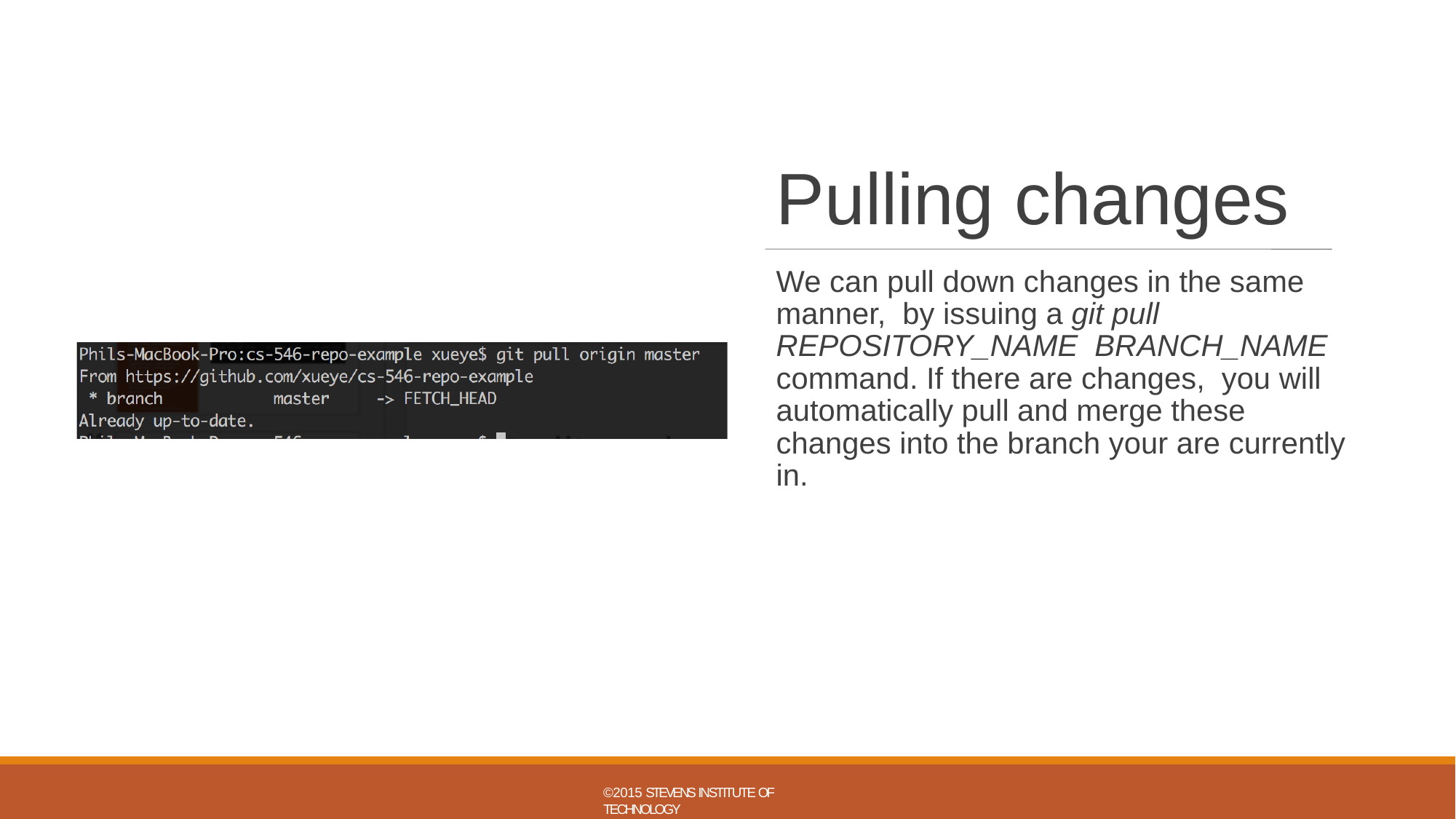

# Pulling changes

We can pull down changes in the same manner,  by issuing a git pull REPOSITORY_NAME  BRANCH_NAME command. If there are changes,  you will automatically pull and merge these  changes into the branch your are currently in.

©2015 STEVENS INSTITUTE OF TECHNOLOGY